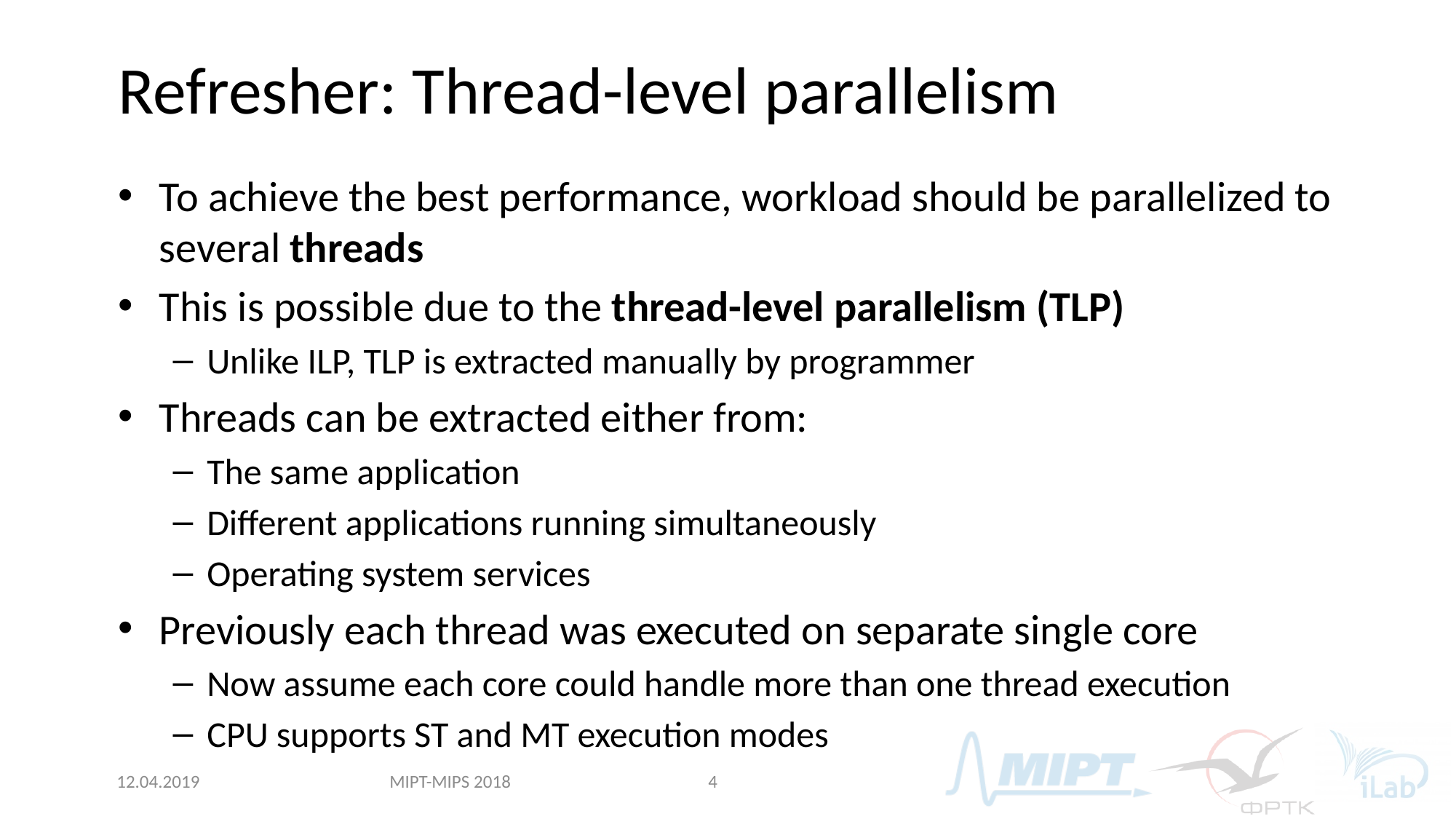

# Refresher: Thread-level parallelism
To achieve the best performance, workload should be parallelized to several threads
This is possible due to the thread-level parallelism (TLP)
Unlike ILP, TLP is extracted manually by programmer
Threads can be extracted either from:
The same application
Different applications running simultaneously
Operating system services
Previously each thread was executed on separate single core
Now assume each core could handle more than one thread execution
CPU supports ST and MT execution modes
MIPT-MIPS 2018
12.04.2019
4